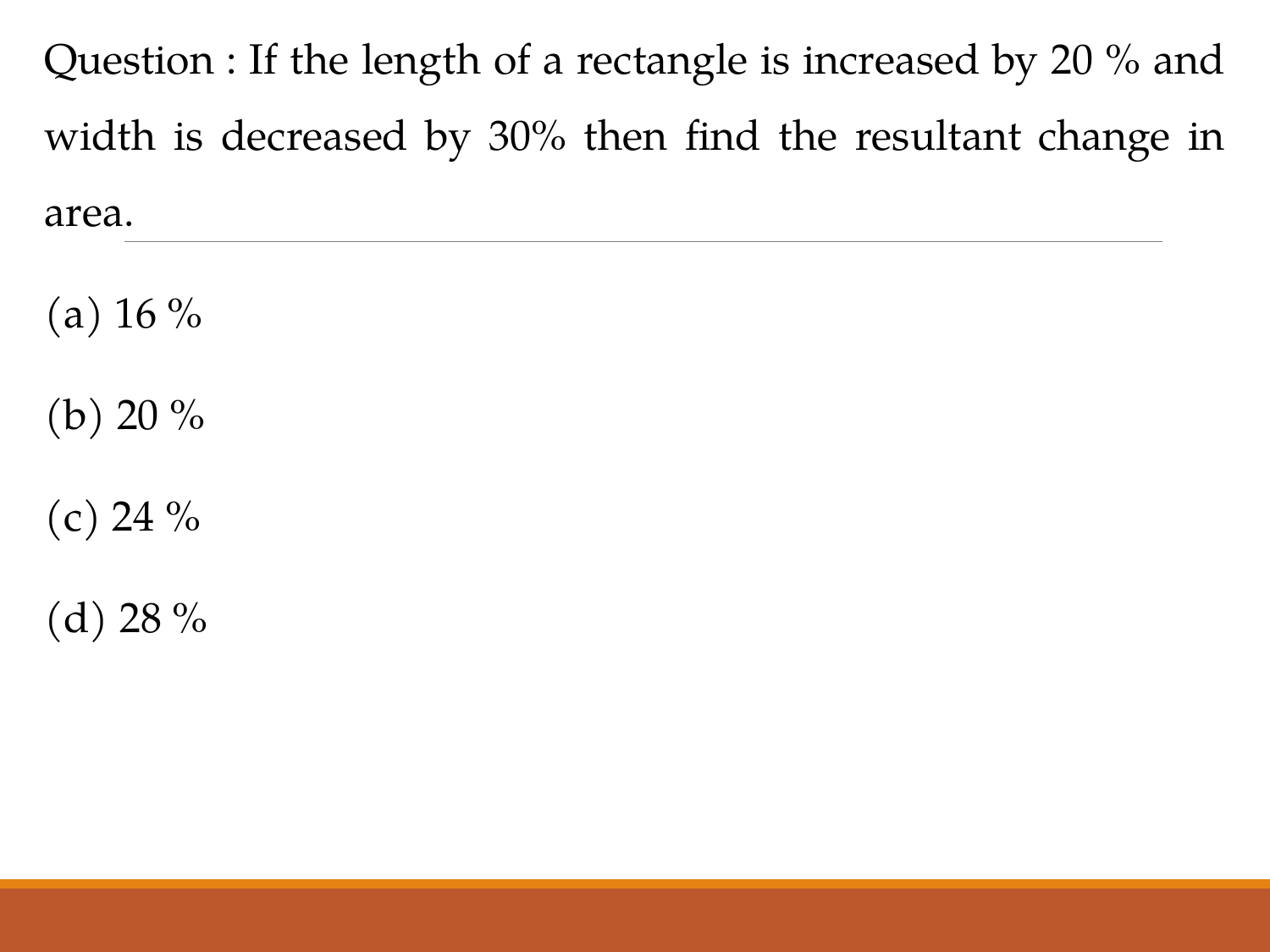

Question : If the length of a rectangle is increased by 20 % and width is decreased by 30% then find the resultant change in area.

 16 %

 20 %

 24 %

 28 %